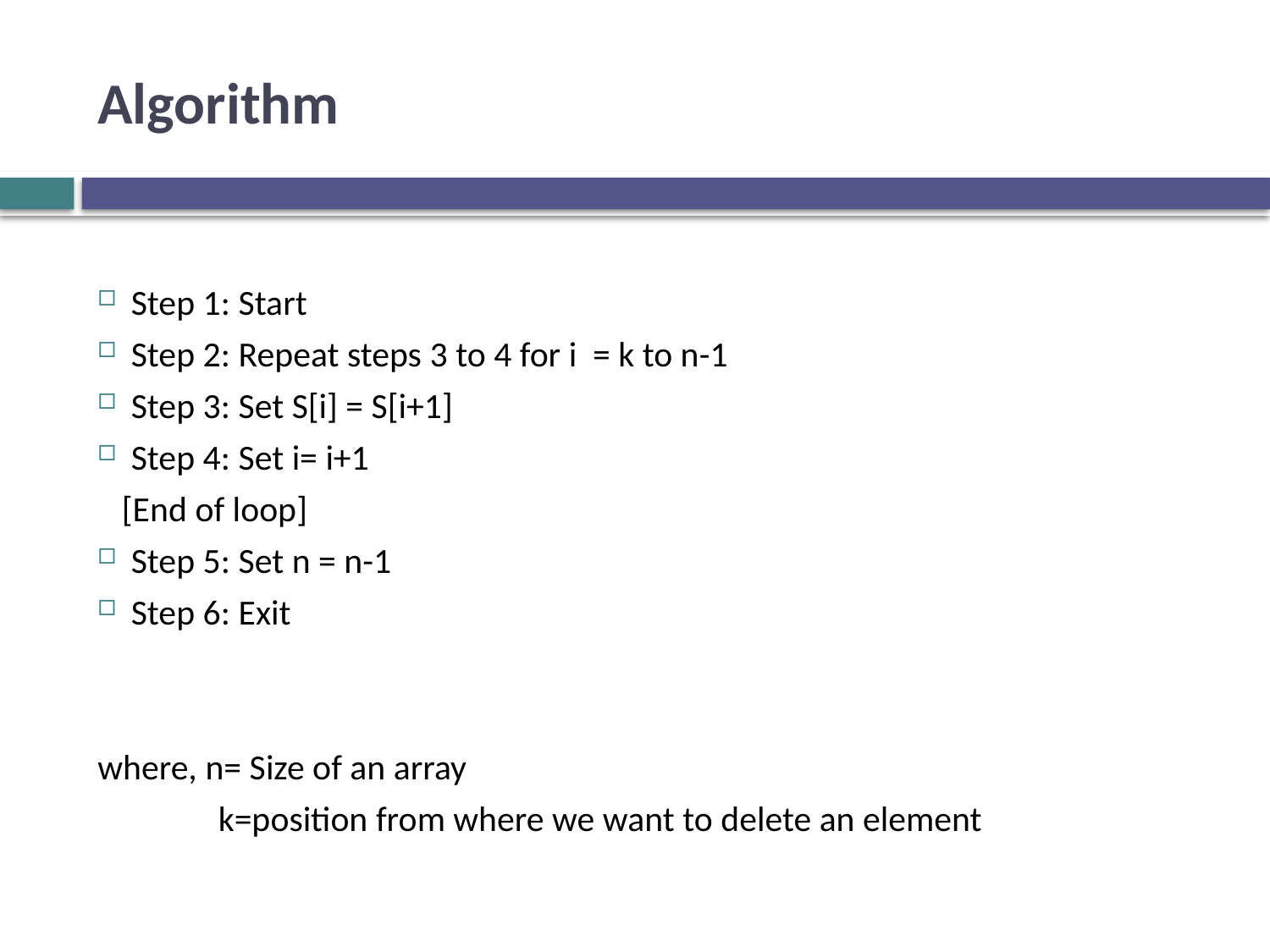

# Algorithm

Step 1: Start
Step 2: Repeat steps 3 to 4 for i  = k to n-1
Step 3: Set S[i] = S[i+1]
Step 4: Set i= i+1
   [End of loop]
Step 5: Set n = n-1
Step 6: Exit

where, n= Size of an array
               k=position from where we want to delete an element